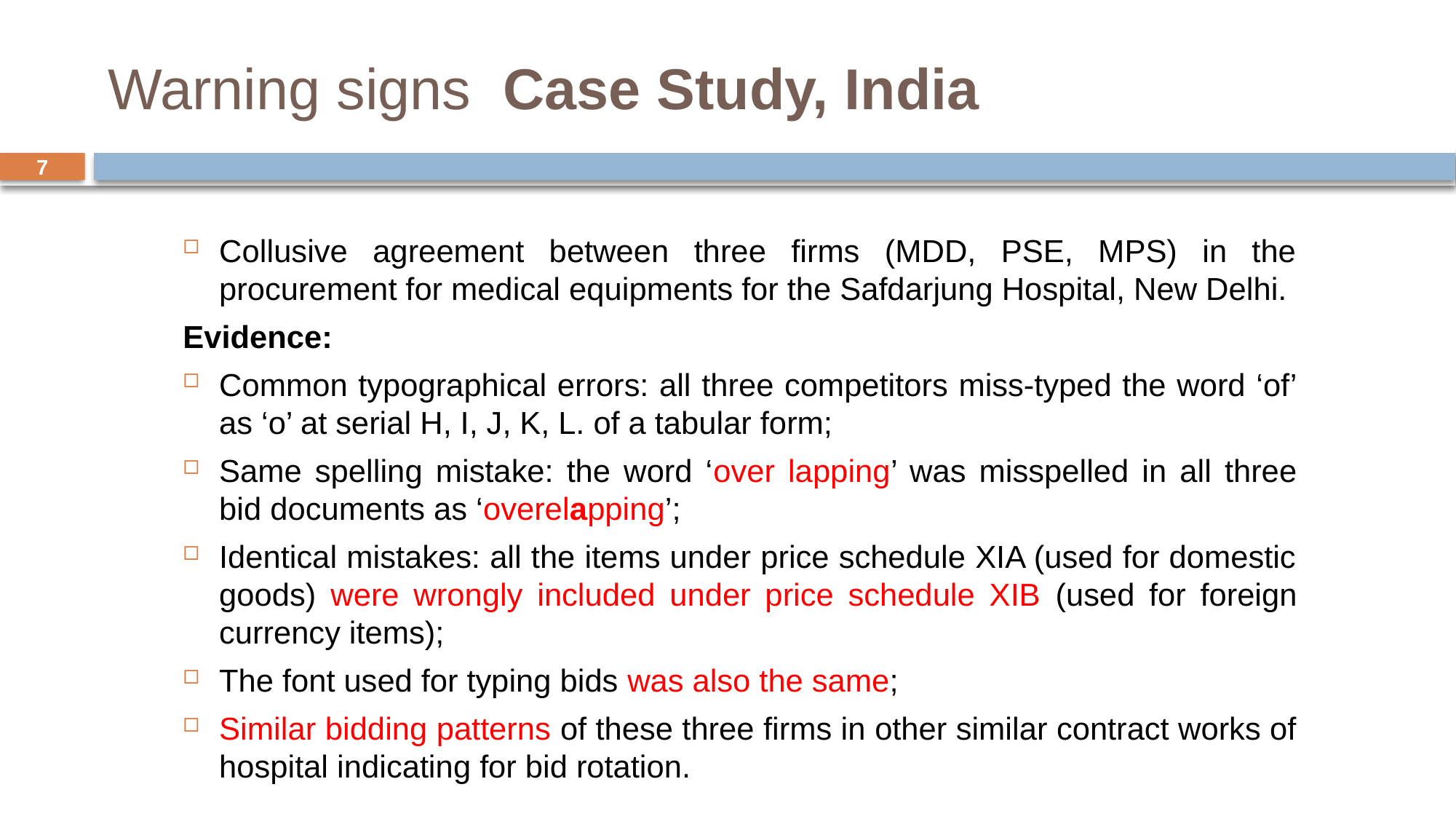

# Warning signs  Case Study, India
7
Collusive agreement between three firms (MDD, PSE, MPS) in the procurement for medical equipments for the Safdarjung Hospital, New Delhi.
Evidence:
Common typographical errors: all three competitors miss-typed the word ‘of’ as ‘o’ at serial H, I, J, K, L. of a tabular form;
Same spelling mistake: the word ‘over lapping’ was misspelled in all three bid documents as ‘overelapping’;
Identical mistakes: all the items under price schedule XIA (used for domestic goods) were wrongly included under price schedule XIB (used for foreign currency items);
The font used for typing bids was also the same;
Similar bidding patterns of these three firms in other similar contract works of hospital indicating for bid rotation.